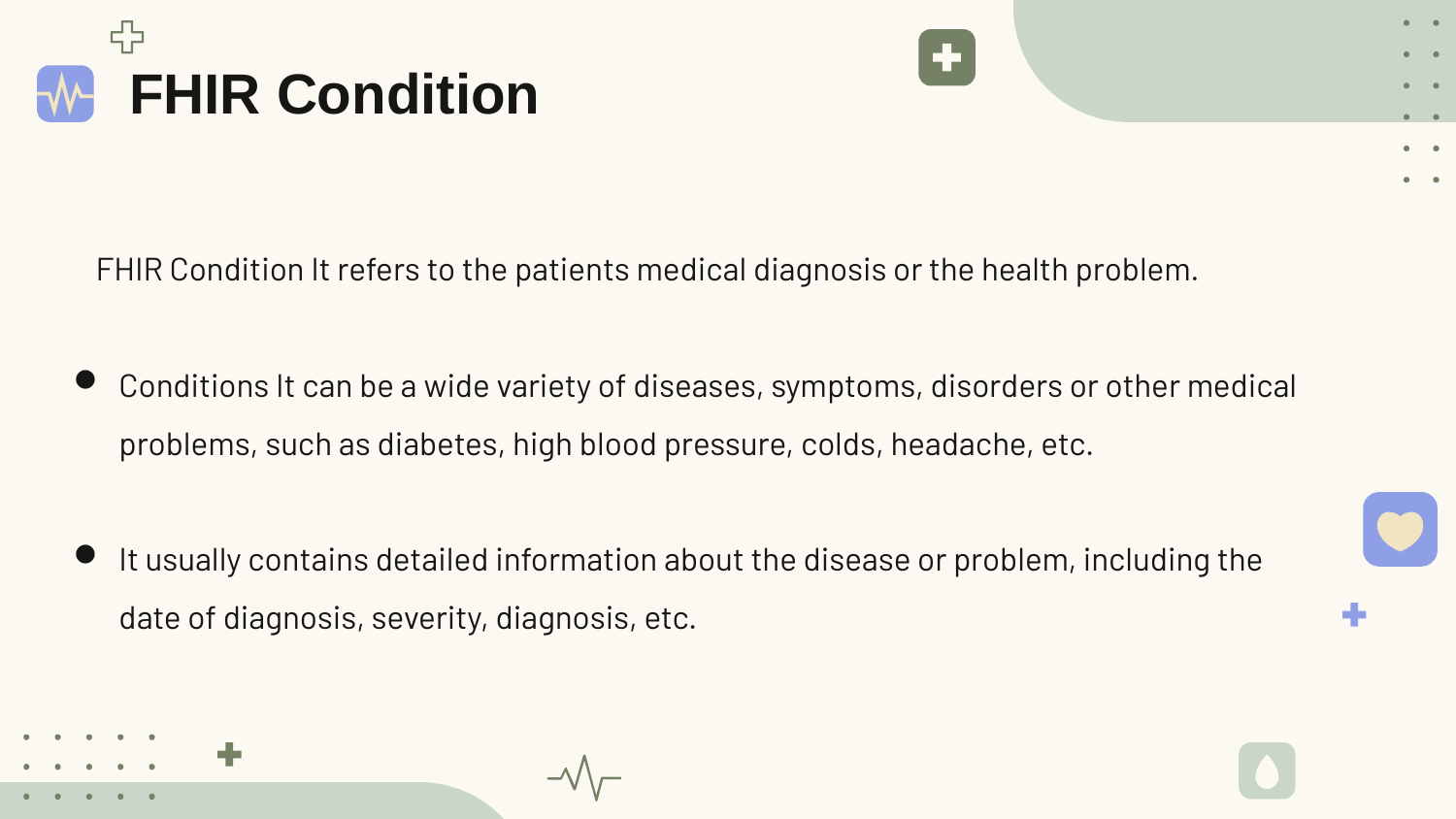

FHIR Condition
FHIR Condition It refers to the patients medical diagnosis or the health problem.

Conditions It can be a wide variety of diseases, symptoms, disorders or other medical problems, such as diabetes, high blood pressure, colds, headache, etc.

It usually contains detailed information about the disease or problem, including the date of diagnosis, severity, diagnosis, etc.